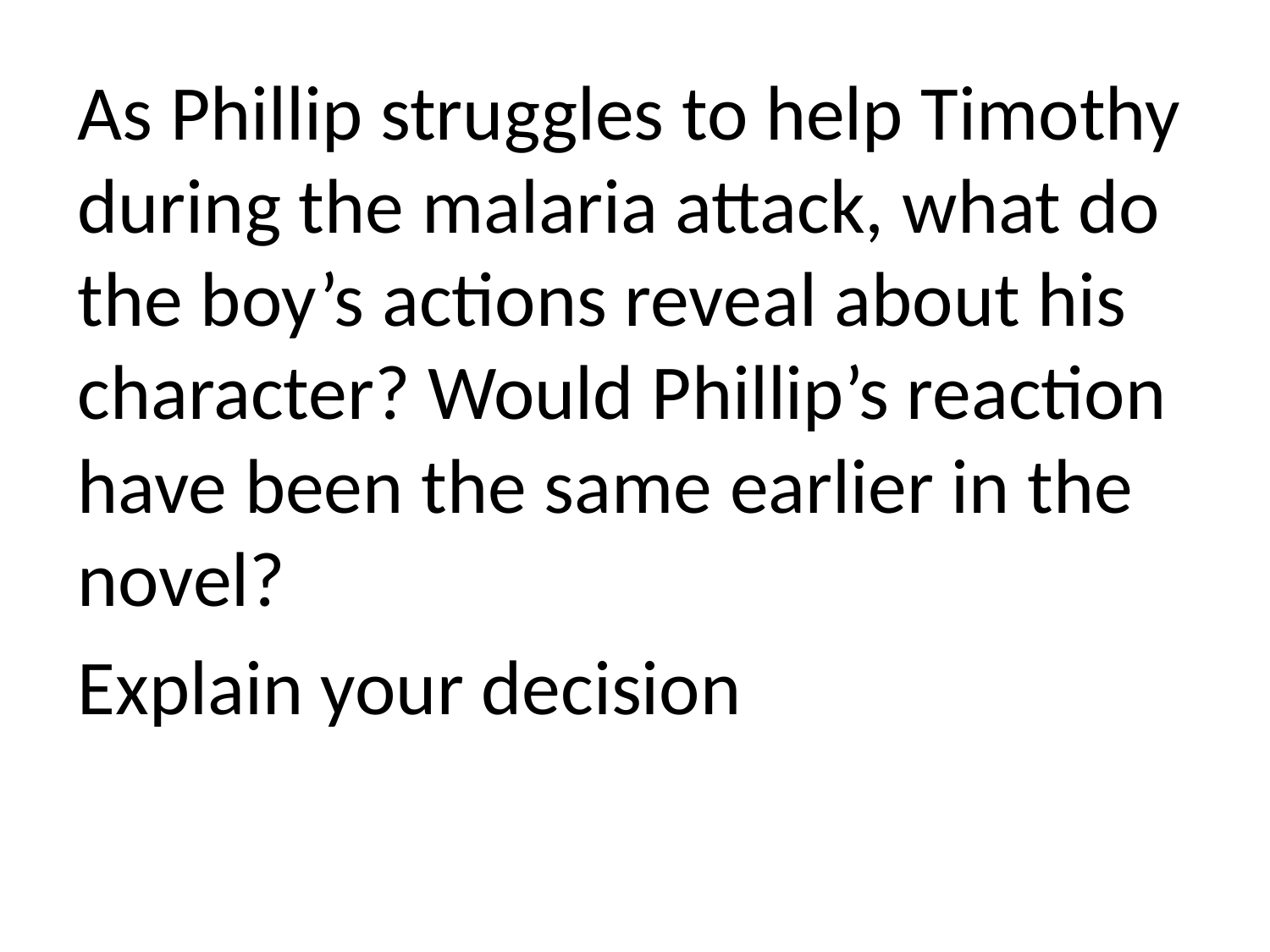

As Phillip struggles to help Timothy during the malaria attack, what do the boy’s actions reveal about his character? Would Phillip’s reaction have been the same earlier in the novel?
Explain your decision